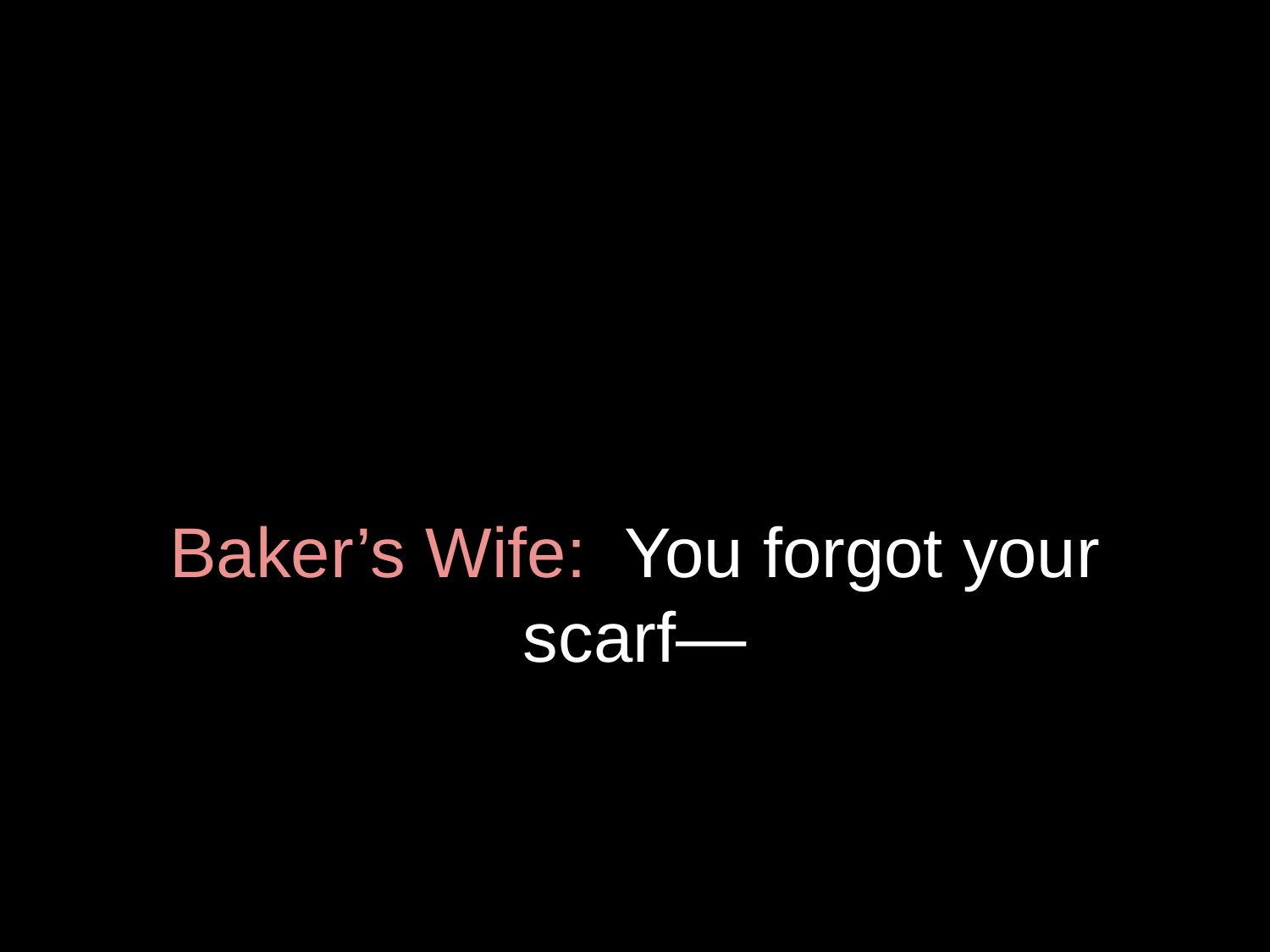

# Baker’s Wife:  You forgot your scarf—